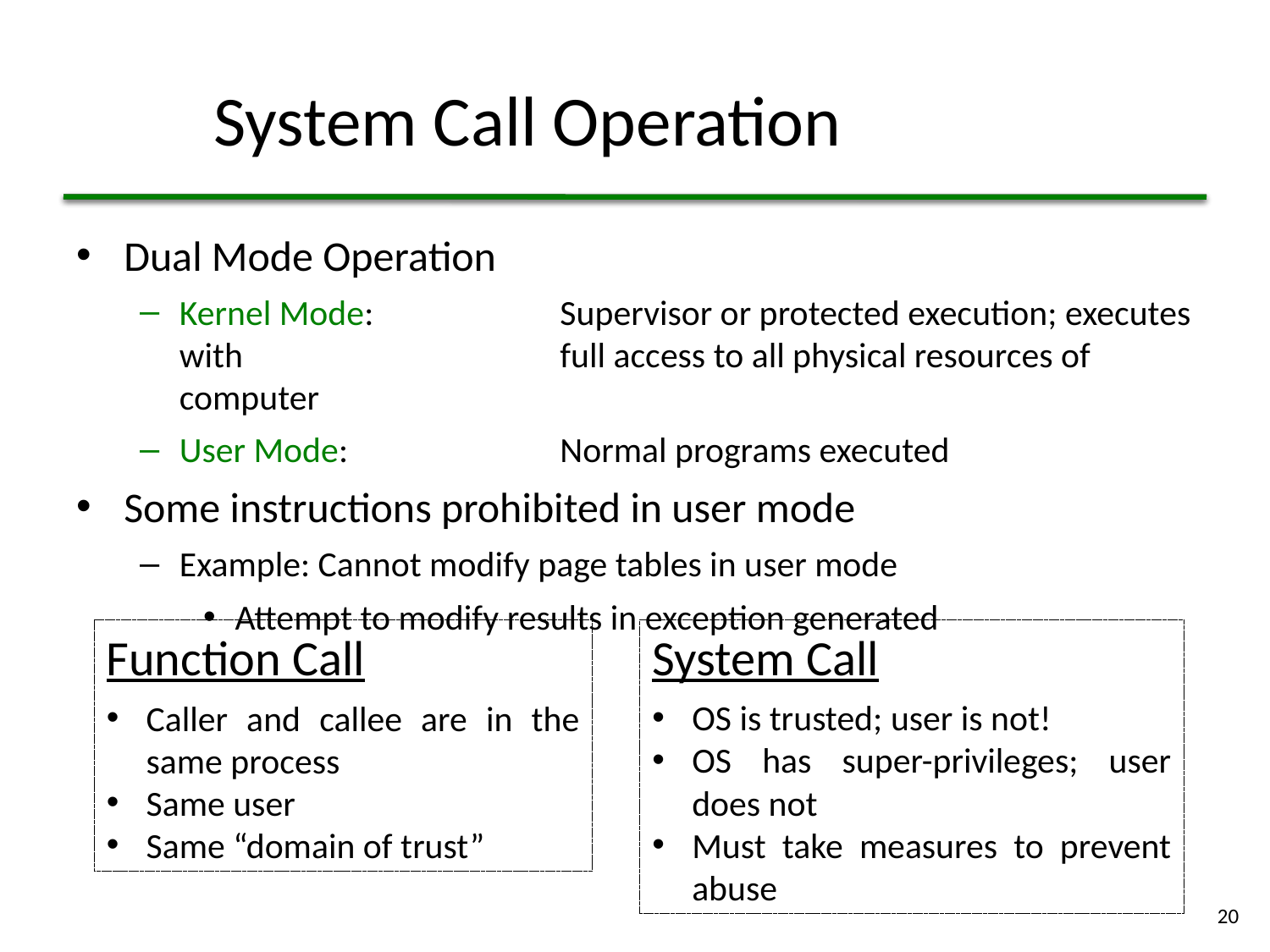

# System Call Operation
Dual Mode Operation
Kernel Mode: 	Supervisor or protected execution; executes with 	full access to all physical resources of computer
User Mode: 	Normal programs executed
Some instructions prohibited in user mode
Example: Cannot modify page tables in user mode
Attempt to modify results in exception generated
Function Call
Caller and callee are in the same process
Same user
Same “domain of trust”
System Call
OS is trusted; user is not!
OS has super-privileges; user does not
Must take measures to prevent abuse
20